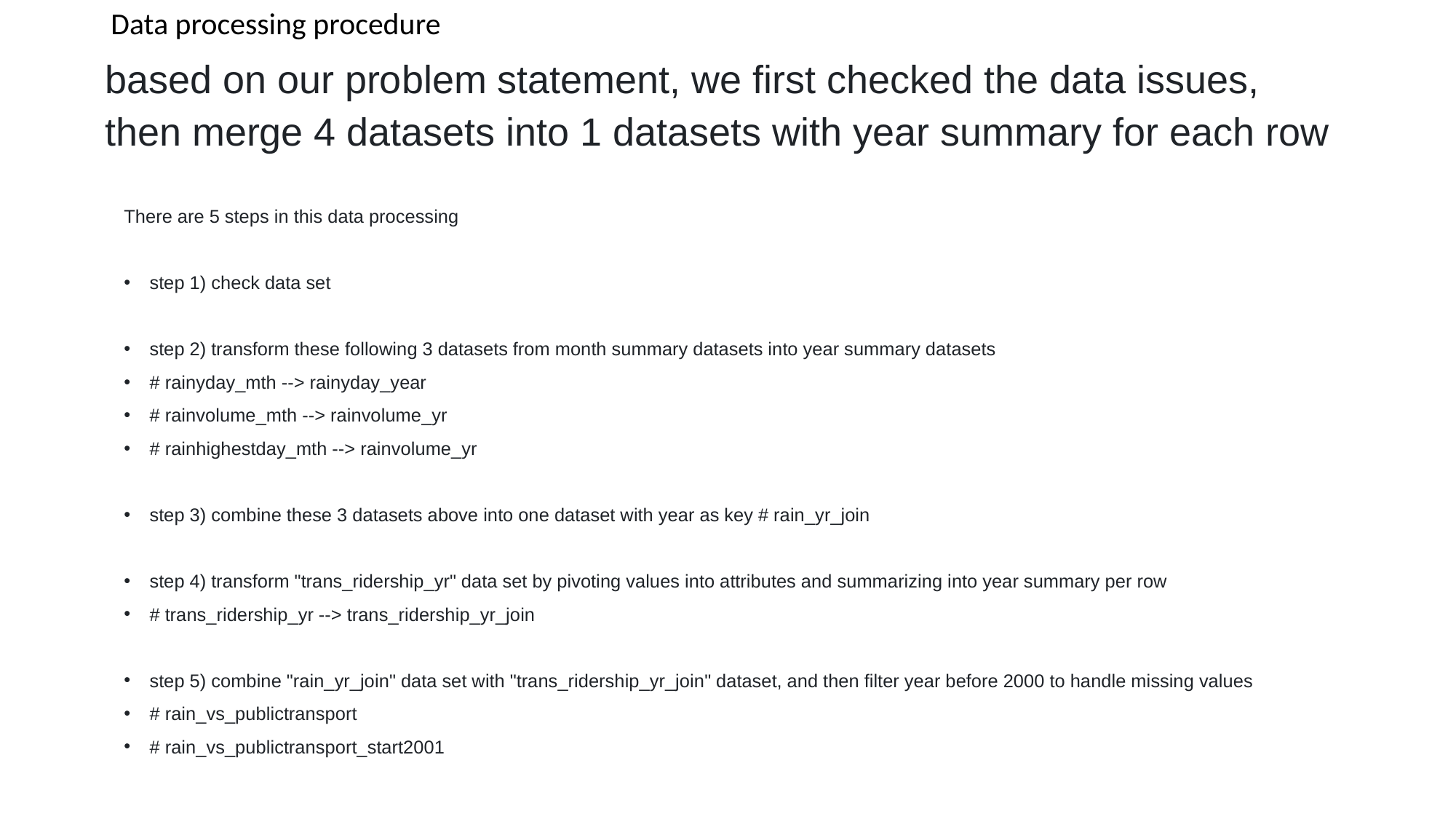

# Data processing procedure
based on our problem statement, we first checked the data issues, then merge 4 datasets into 1 datasets with year summary for each row
There are 5 steps in this data processing

step 1) check data set

step 2) transform these following 3 datasets from month summary datasets into year summary datasets
# rainyday_mth --> rainyday_year
# rainvolume_mth --> rainvolume_yr
# rainhighestday_mth --> rainvolume_yr

step 3) combine these 3 datasets above into one dataset with year as key # rain_yr_join

step 4) transform "trans_ridership_yr" data set by pivoting values into attributes and summarizing into year summary per row
# trans_ridership_yr --> trans_ridership_yr_join

step 5) combine "rain_yr_join" data set with "trans_ridership_yr_join" dataset, and then filter year before 2000 to handle missing values
# rain_vs_publictransport
# rain_vs_publictransport_start2001